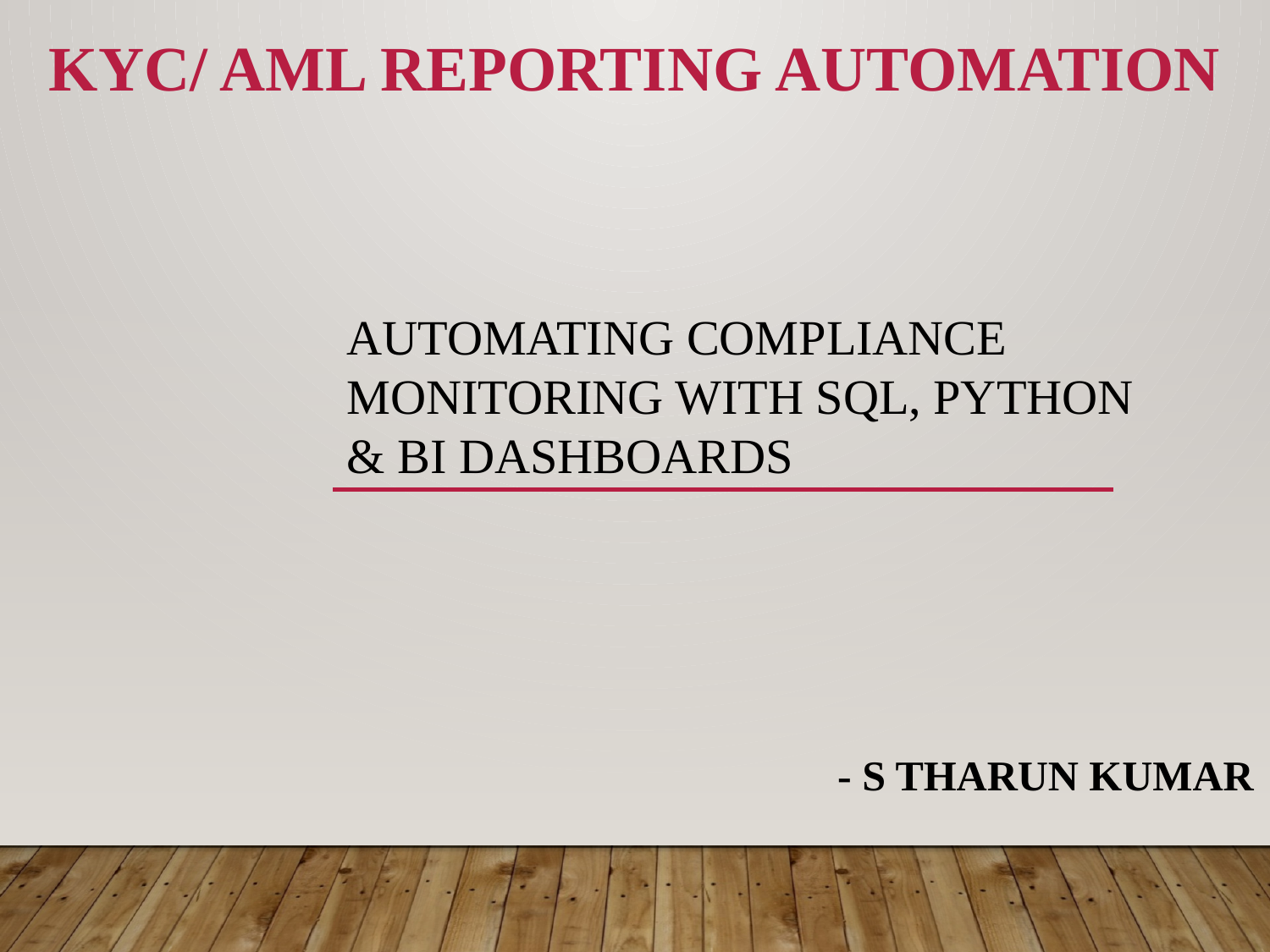

KYC/ AML REPORTING AUTOMATION
AUTOMATING COMPLIANCE MONITORING WITH SQL, PYTHON & BI DASHBOARDS
# - S Tharun Kumar